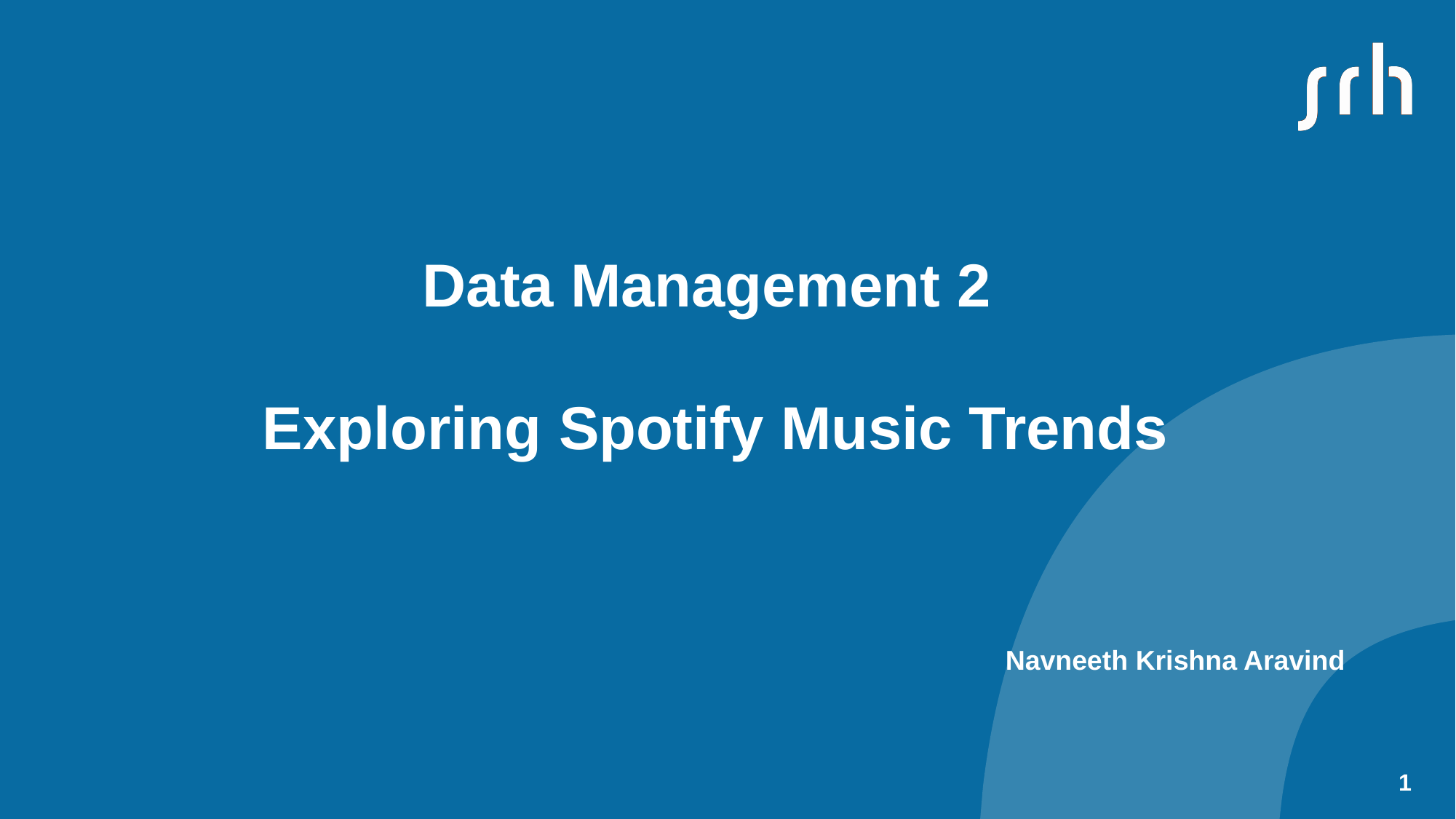

# Data Management 2 Exploring Spotify Music Trends
Navneeth Krishna Aravind
1